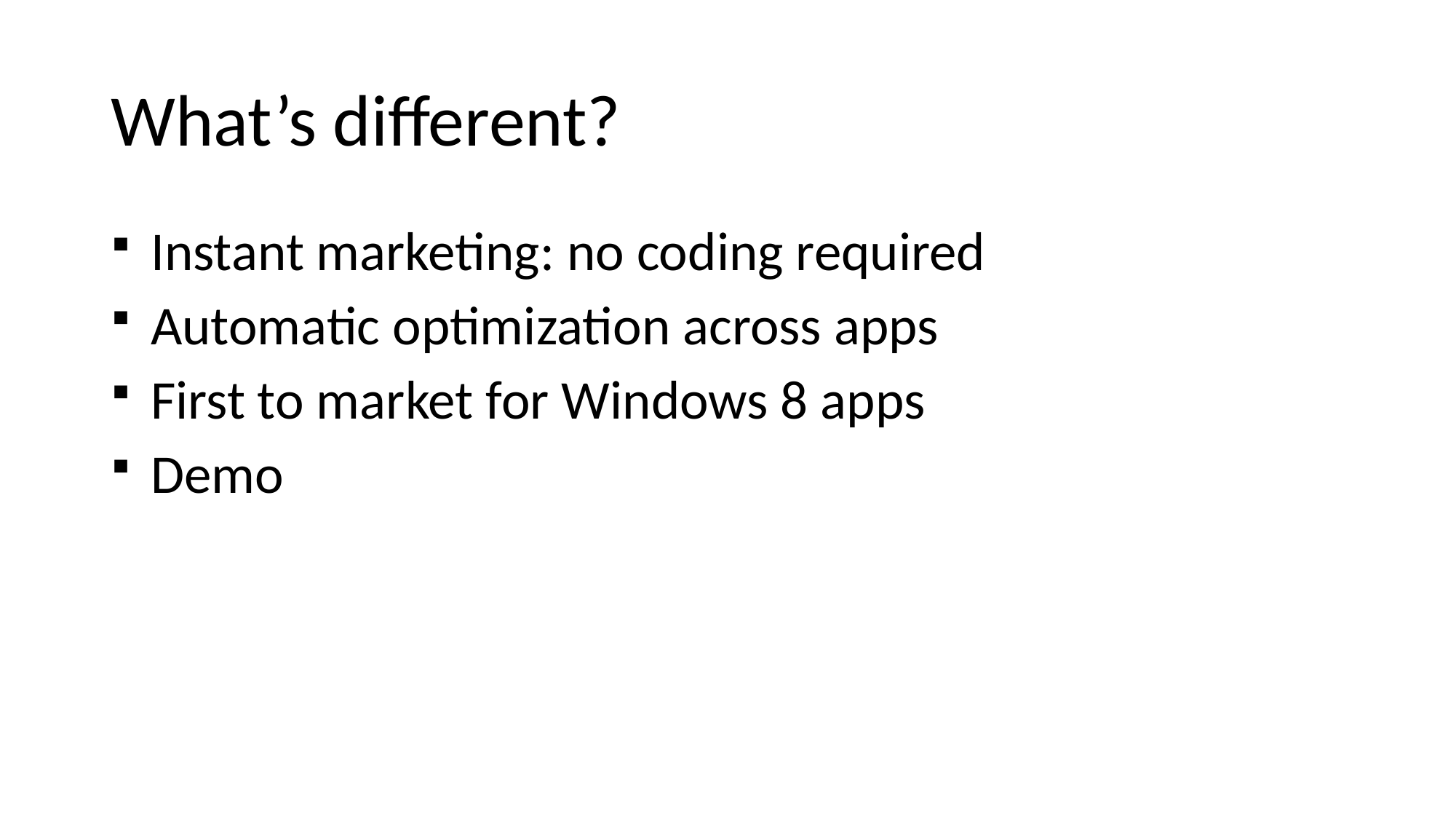

# What’s different?
 Instant marketing: no coding required
 Automatic optimization across apps
 First to market for Windows 8 apps
 Demo